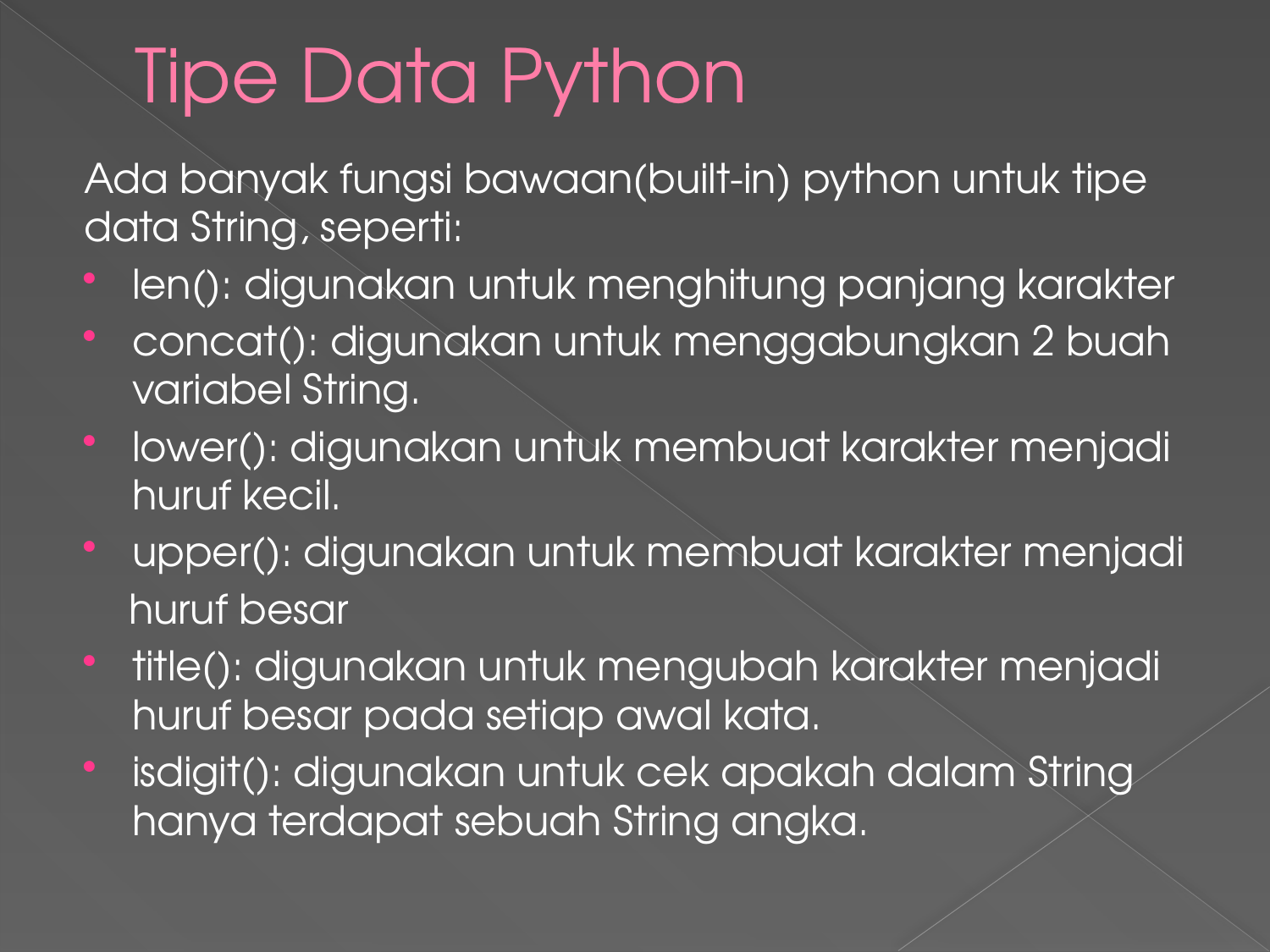

# Tipe Data Python
Ada banyak fungsi bawaan(built-in) python untuk tipe data String, seperti:
len(): digunakan untuk menghitung panjang karakter
concat(): digunakan untuk menggabungkan 2 buah variabel String.
lower(): digunakan untuk membuat karakter menjadi huruf kecil.
upper(): digunakan untuk membuat karakter menjadi
    huruf besar
title(): digunakan untuk mengubah karakter menjadi huruf besar pada setiap awal kata.
isdigit(): digunakan untuk cek apakah dalam String hanya terdapat sebuah String angka.